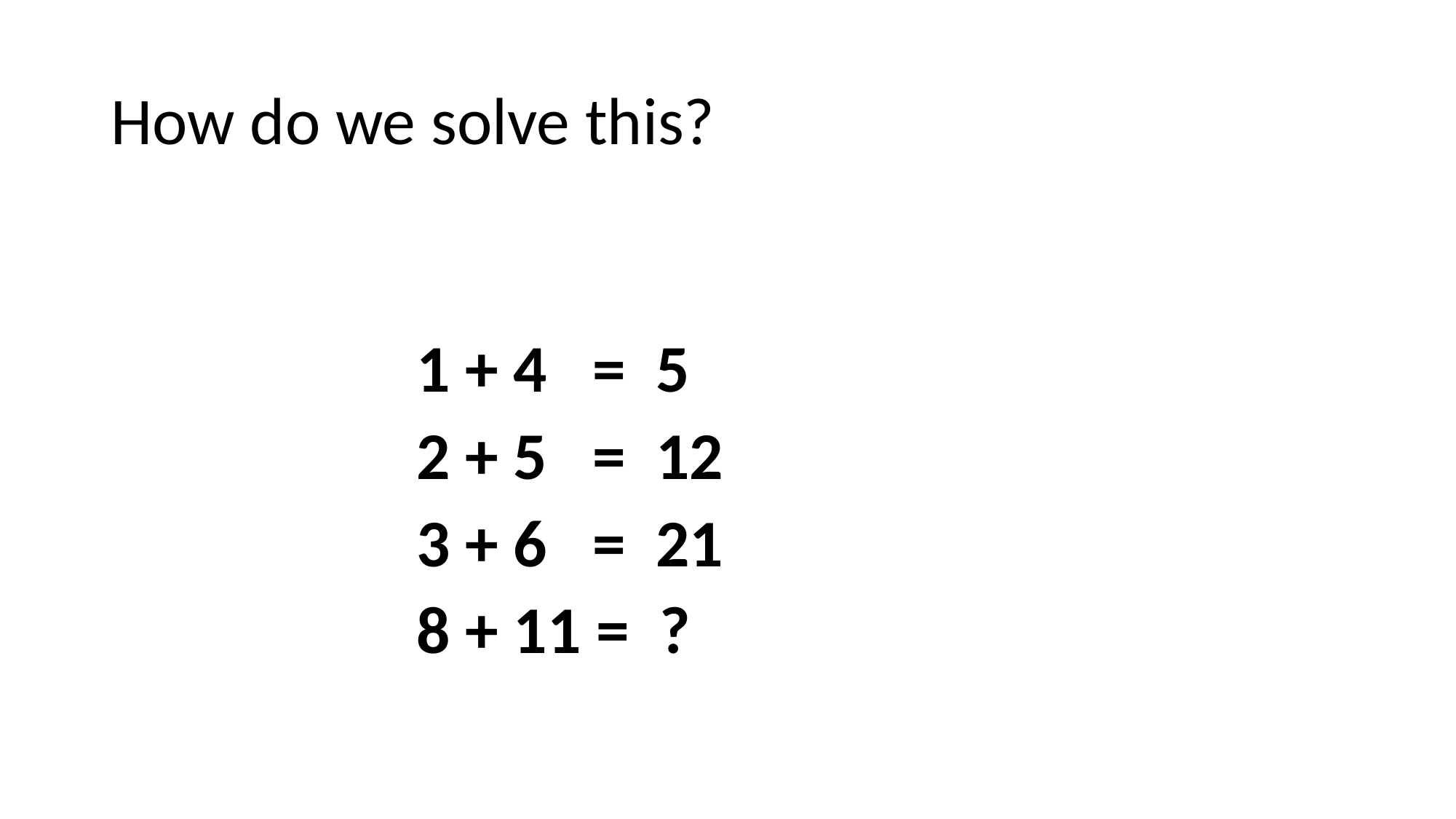

# How do we solve this?

1 + 4   =  5
2 + 5   =  12
3 + 6   =  21
8 + 11 =  ?